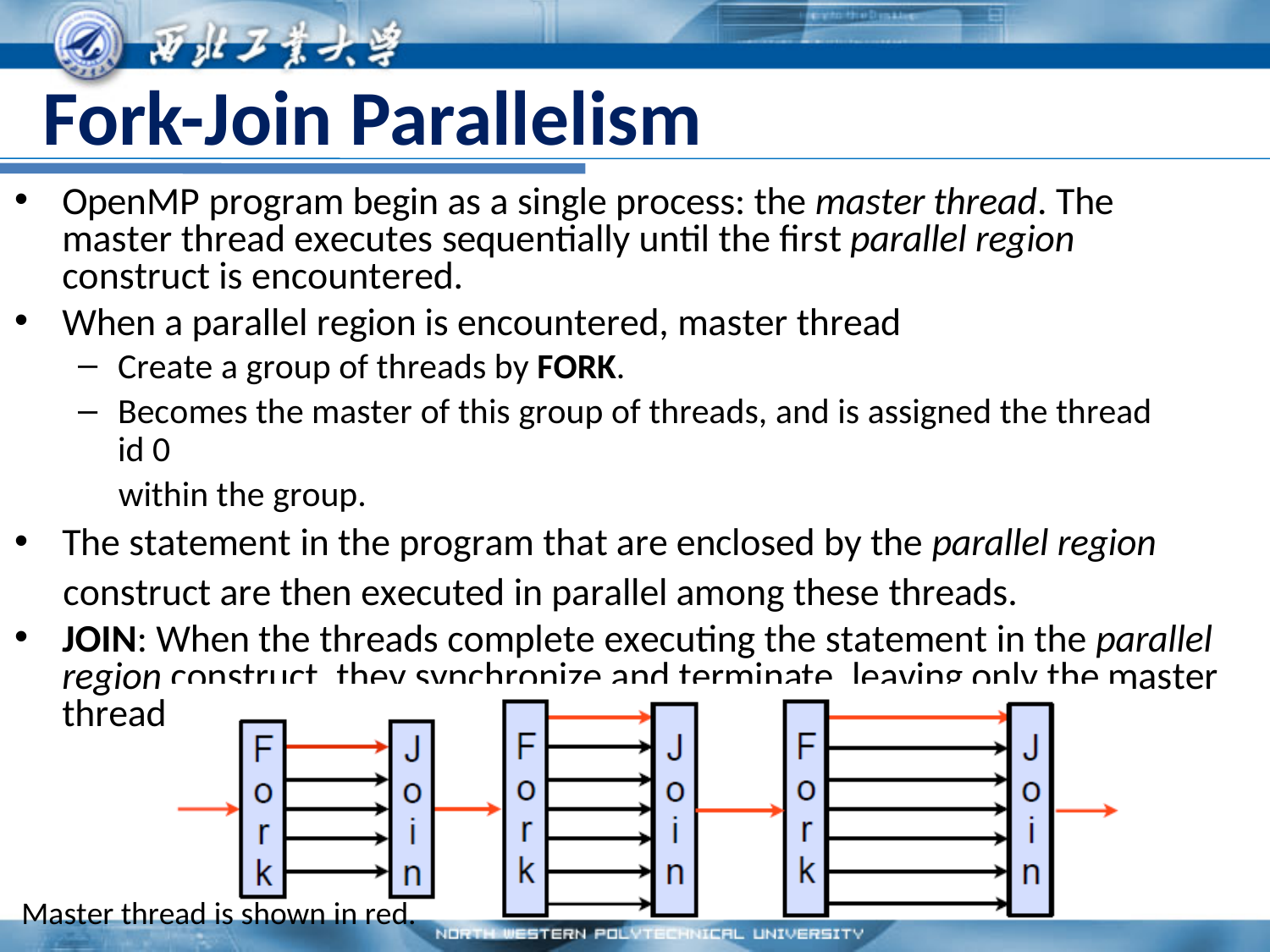

# Fork-Join Parallelism
OpenMP program begin as a single process: the master thread. The master thread executes sequentially until the first parallel region construct is encountered.
When a parallel region is encountered, master thread
Create a group of threads by FORK.
Becomes the master of this group of threads, and is assigned the thread id 0
      within the group.
The statement in the program that are enclosed by the parallel region
      construct are then executed in parallel among these threads.
JOIN: When the threads complete executing the statement in the parallel region construct, they synchronize and terminate, leaving only the master thread.

Master thread is shown in red.